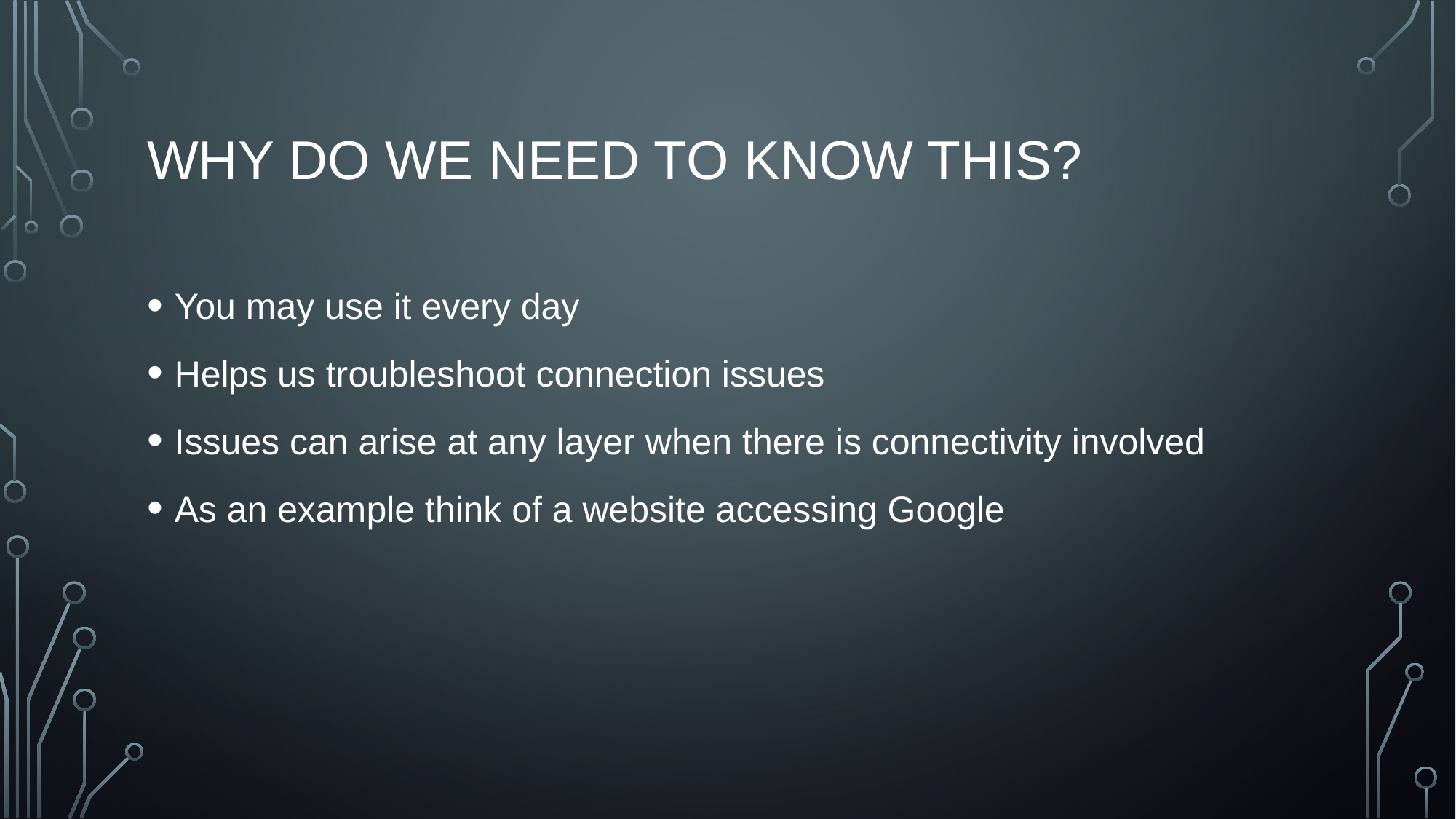

# Why do we need to know this?
You may use it every day
Helps us troubleshoot connection issues
Issues can arise at any layer when there is connectivity involved
As an example think of a website accessing Google